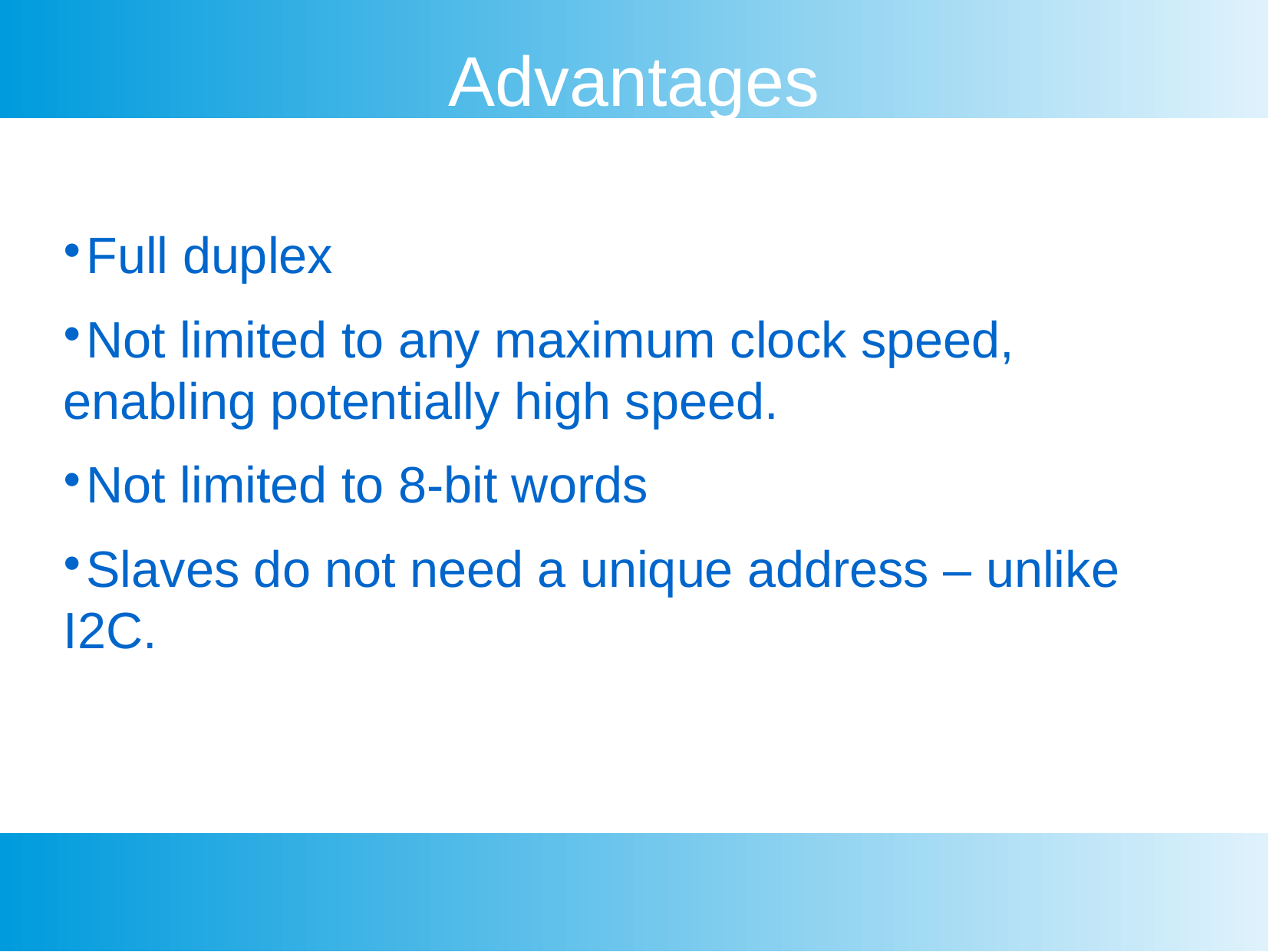

Advantages
Full duplex
Not limited to any maximum clock speed, enabling potentially high speed.
Not limited to 8-bit words
Slaves do not need a unique address – unlike I2C.